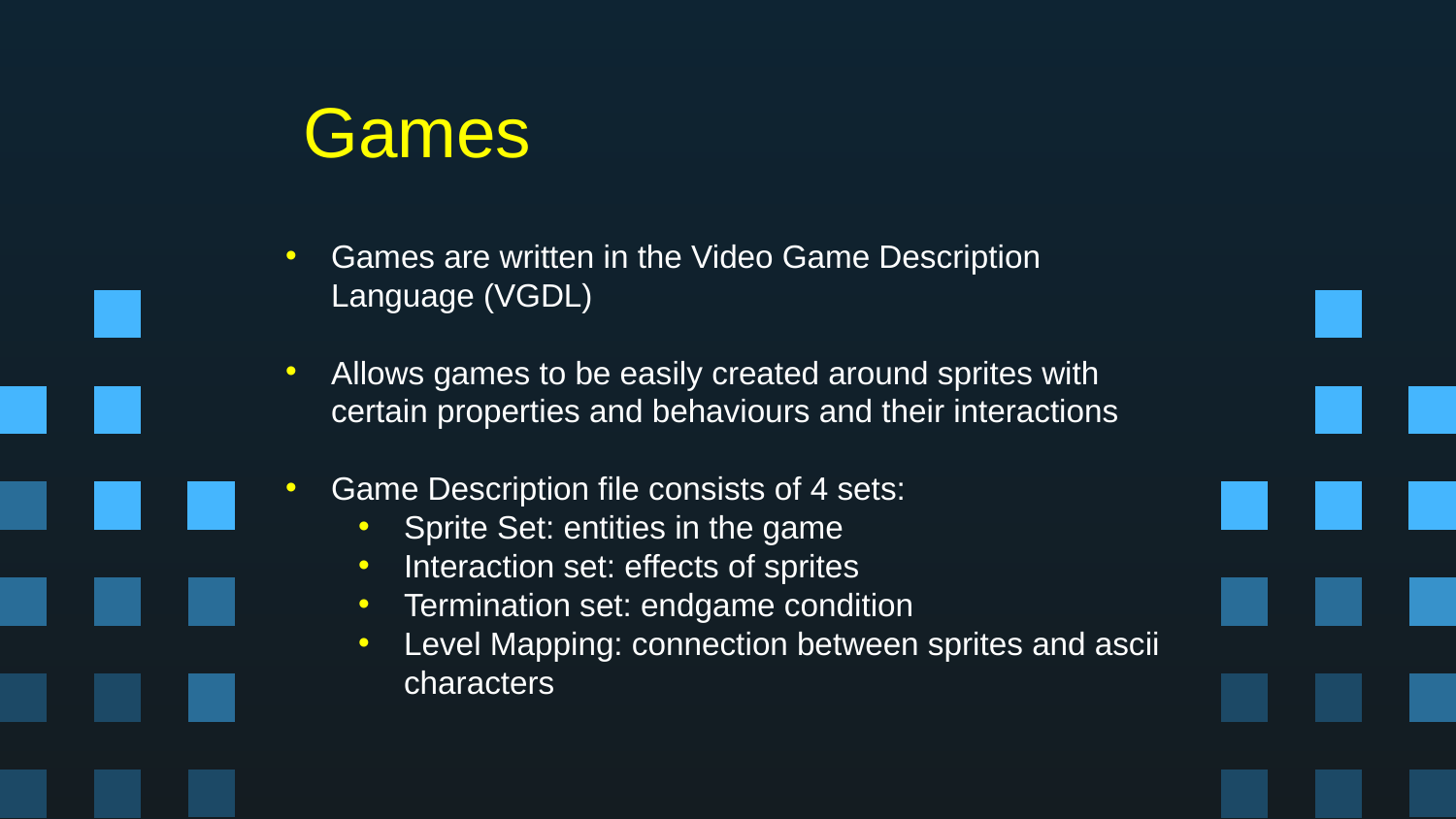

# Games
Games are written in the Video Game Description Language (VGDL)

Allows games to be easily created around sprites with certain properties and behaviours and their interactions

Game Description file consists of 4 sets:
Sprite Set: entities in the game
Interaction set: effects of sprites
Termination set: endgame condition
Level Mapping: connection between sprites and ascii characters